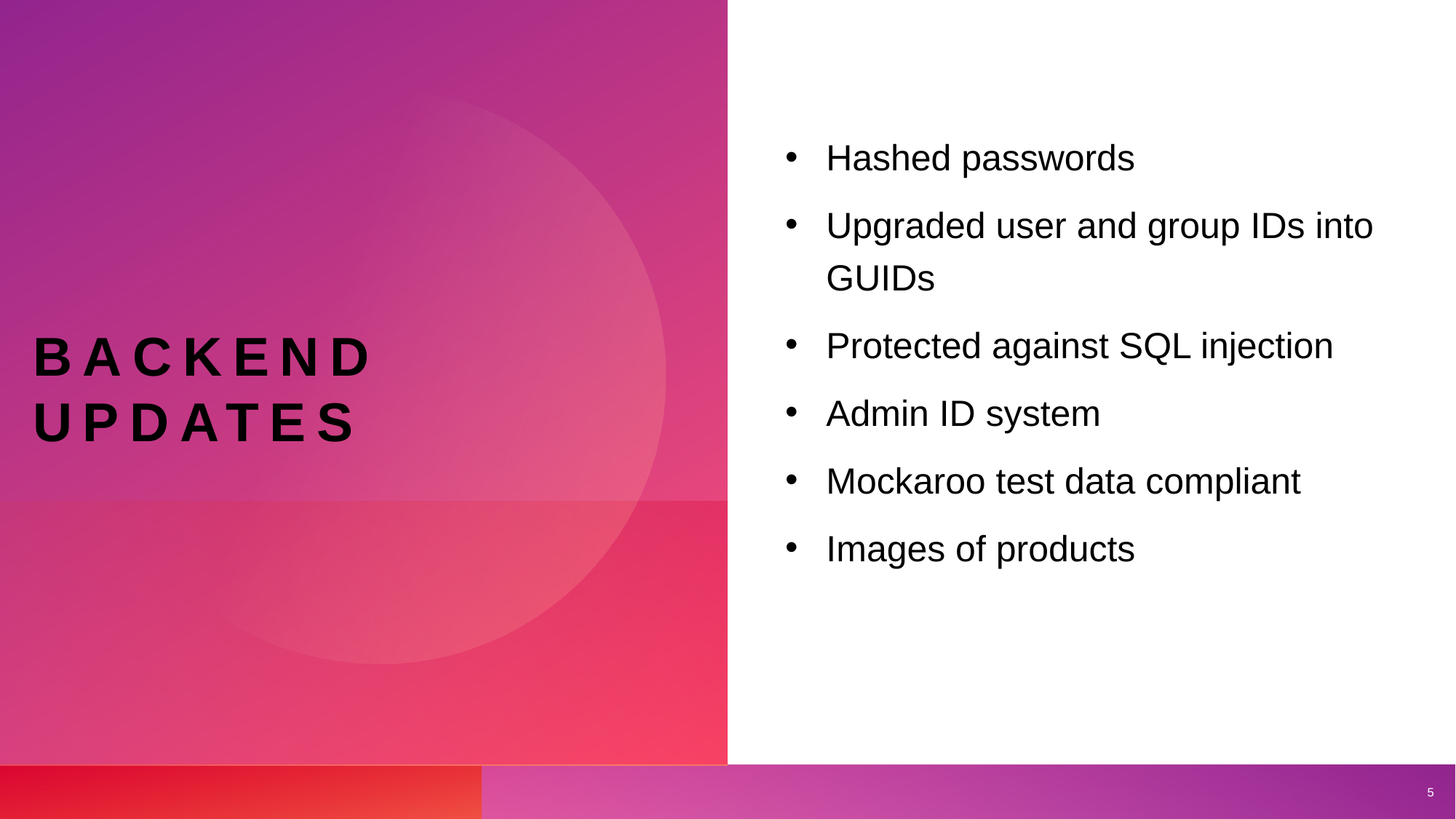

# Backend updates
Hashed passwords
Upgraded user and group IDs into GUIDs
Protected against SQL injection
Admin ID system
Mockaroo test data compliant
Images of products

5